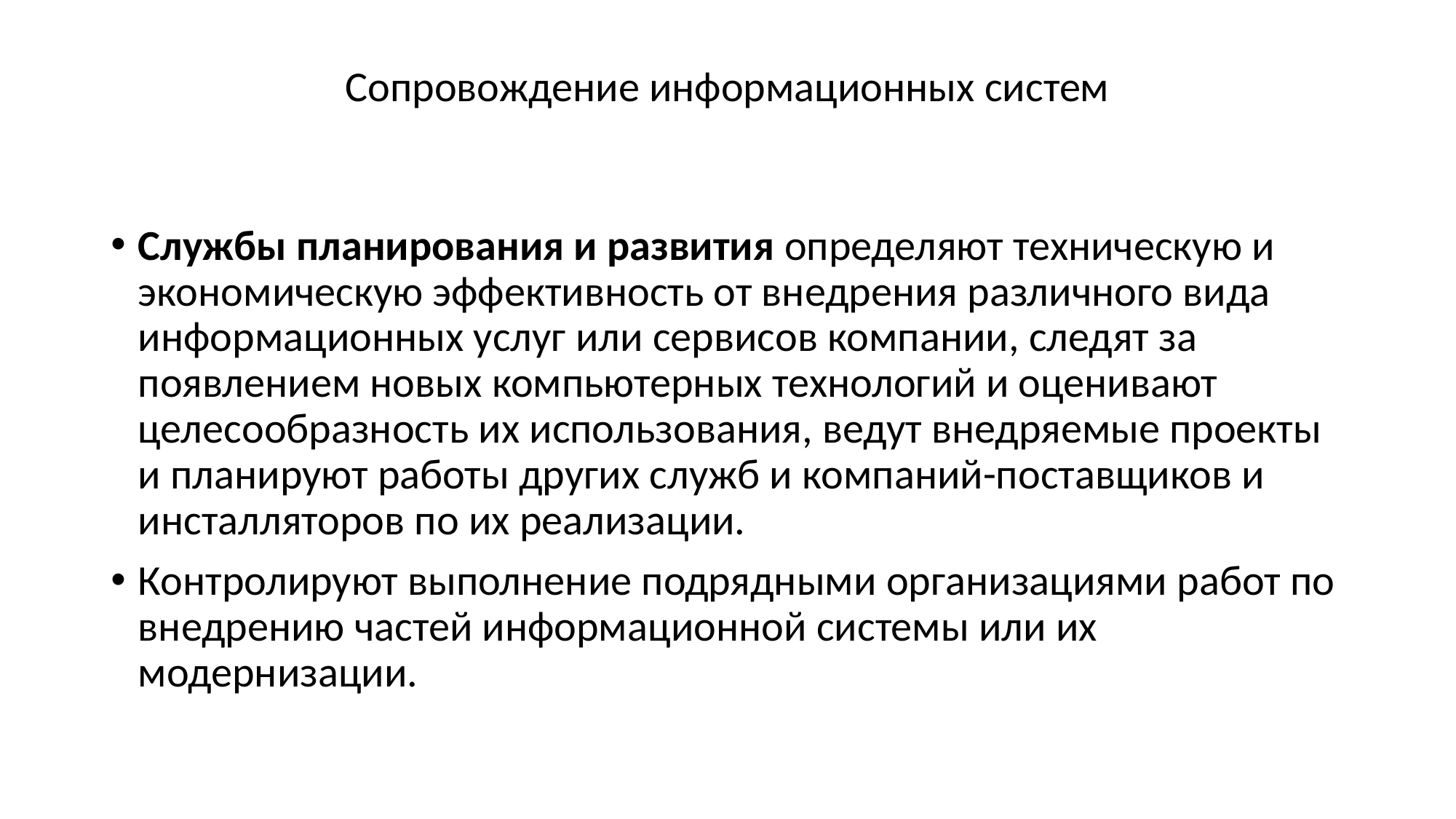

# Сопровождение информационных систем
Службы планирования и развития определяют техническую и экономическую эффективность от внедрения различного вида информационных услуг или сервисов компании, следят за появлением новых компьютерных технологий и оценивают целесообразность их использования, ведут внедряемые проекты и планируют работы других служб и компаний-поставщиков и инсталляторов по их реализации.
Контролируют выполнение подрядными организациями работ по внедрению частей информационной системы или их модернизации.